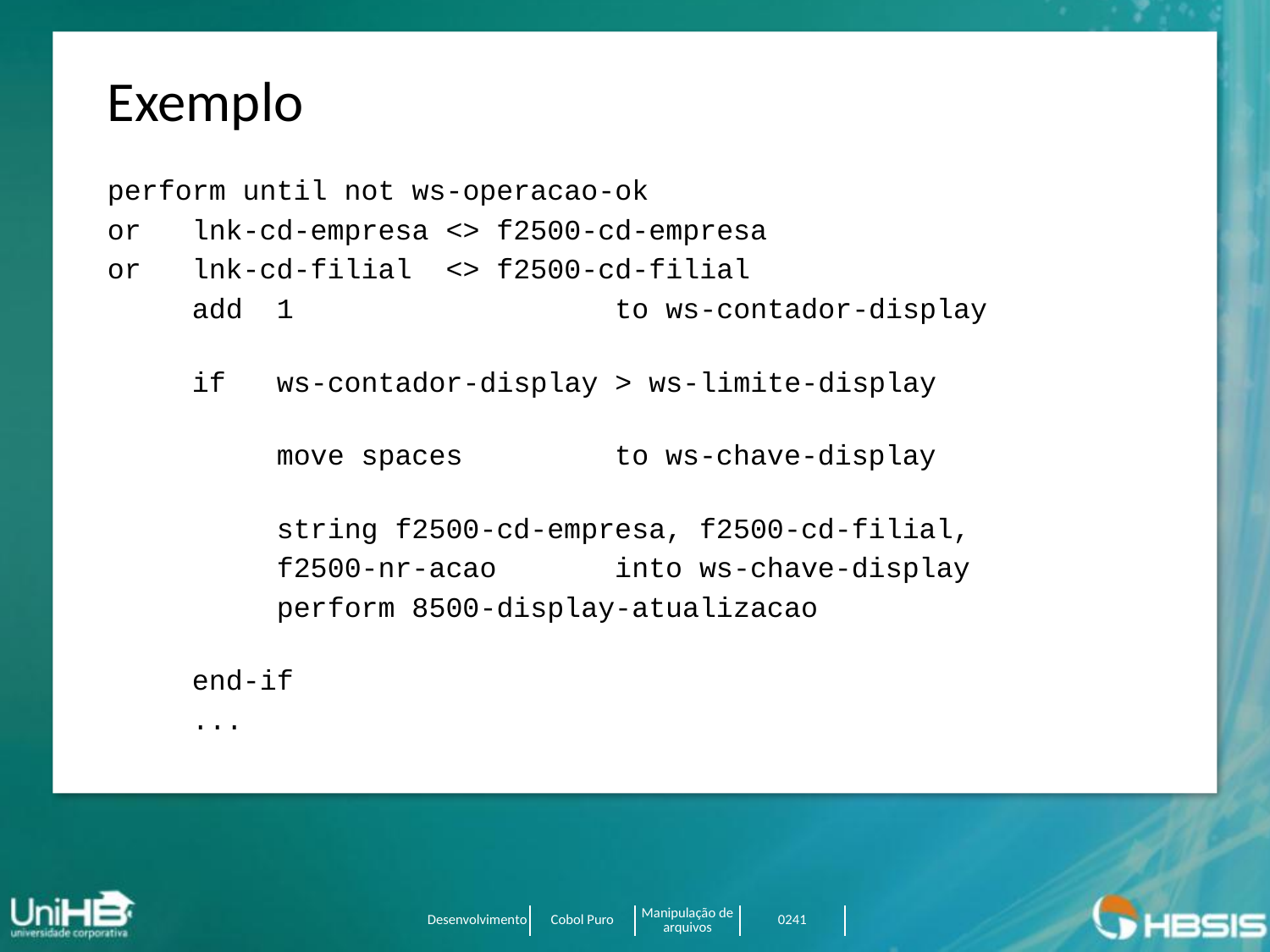

Exemplo
perform until not ws-operacao-ok
or   lnk-cd-empresa <> f2500-cd-empresa
or   lnk-cd-filial  <> f2500-cd-filial
     add  1                   to ws-contador-display
     if   ws-contador-display > ws-limite-display
          move spaces         to ws-chave-display
          string f2500-cd-empresa, f2500-cd-filial,
          f2500-nr-acao       into ws-chave-display
          perform 8500-display-atualizacao
     end-if
     ...